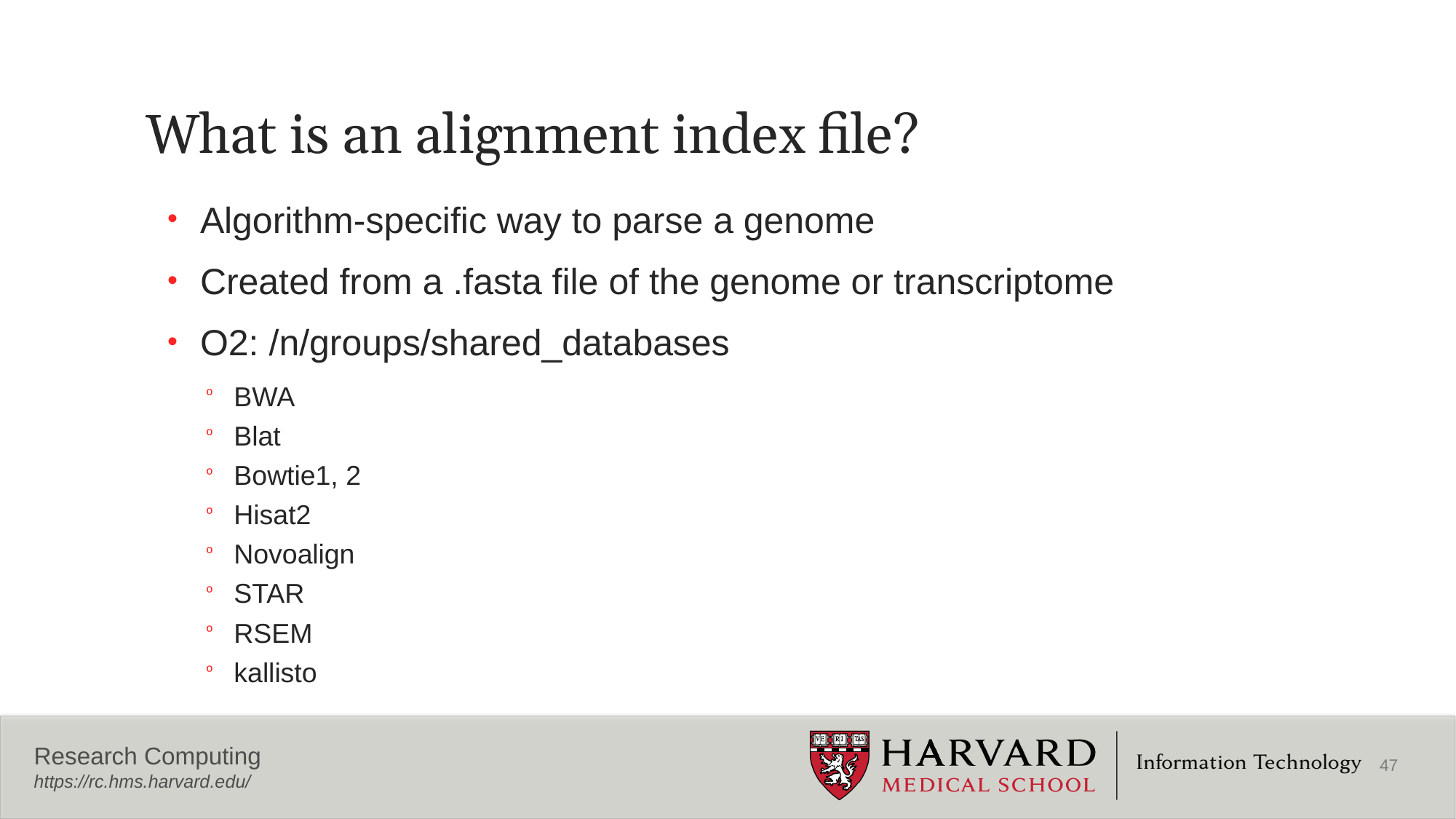

# What is an alignment index file?
Algorithm-specific way to parse a genome
Created from a .fasta file of the genome or transcriptome
O2: /n/groups/shared_databases
BWA
Blat
Bowtie1, 2
Hisat2
Novoalign
STAR
RSEM
kallisto